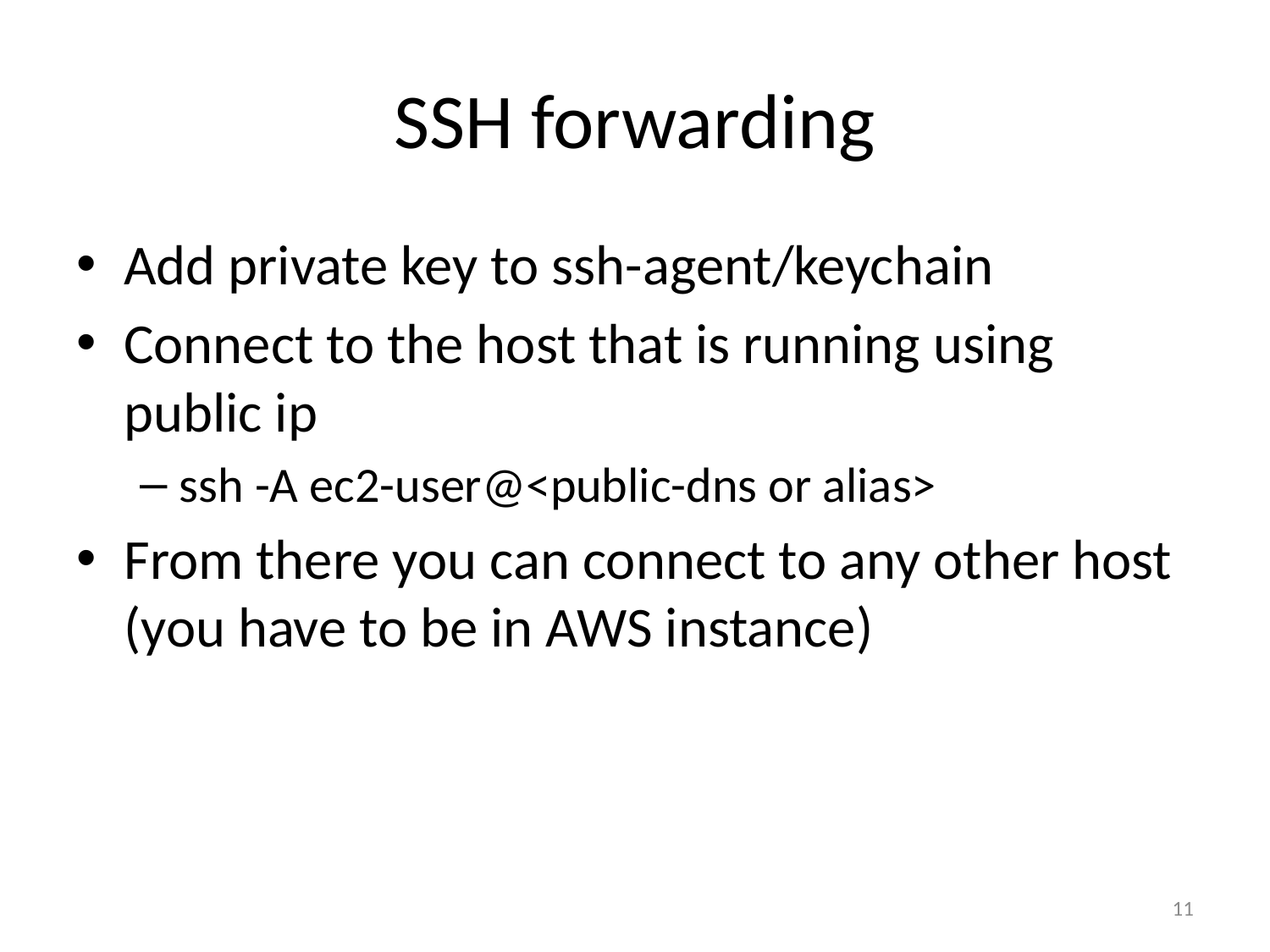

# SSH forwarding
Add private key to ssh-agent/keychain
Connect to the host that is running using public ip
ssh -A ec2-user@<public-dns or alias>
From there you can connect to any other host (you have to be in AWS instance)
11